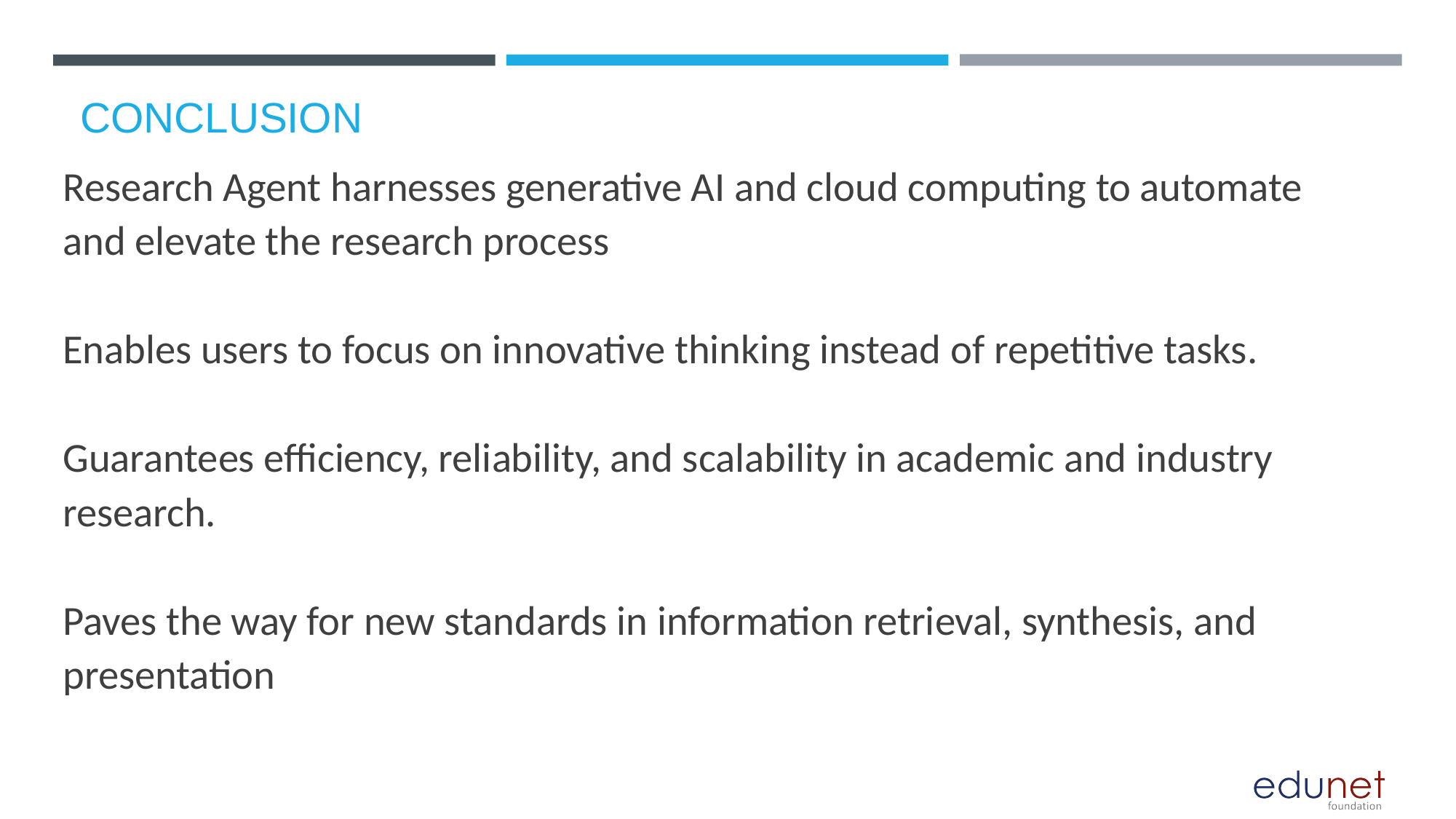

# CONCLUSION
Research Agent harnesses generative AI and cloud computing to automate and elevate the research process

Enables users to focus on innovative thinking instead of repetitive tasks.

Guarantees efficiency, reliability, and scalability in academic and industry research.

Paves the way for new standards in information retrieval, synthesis, and presentation